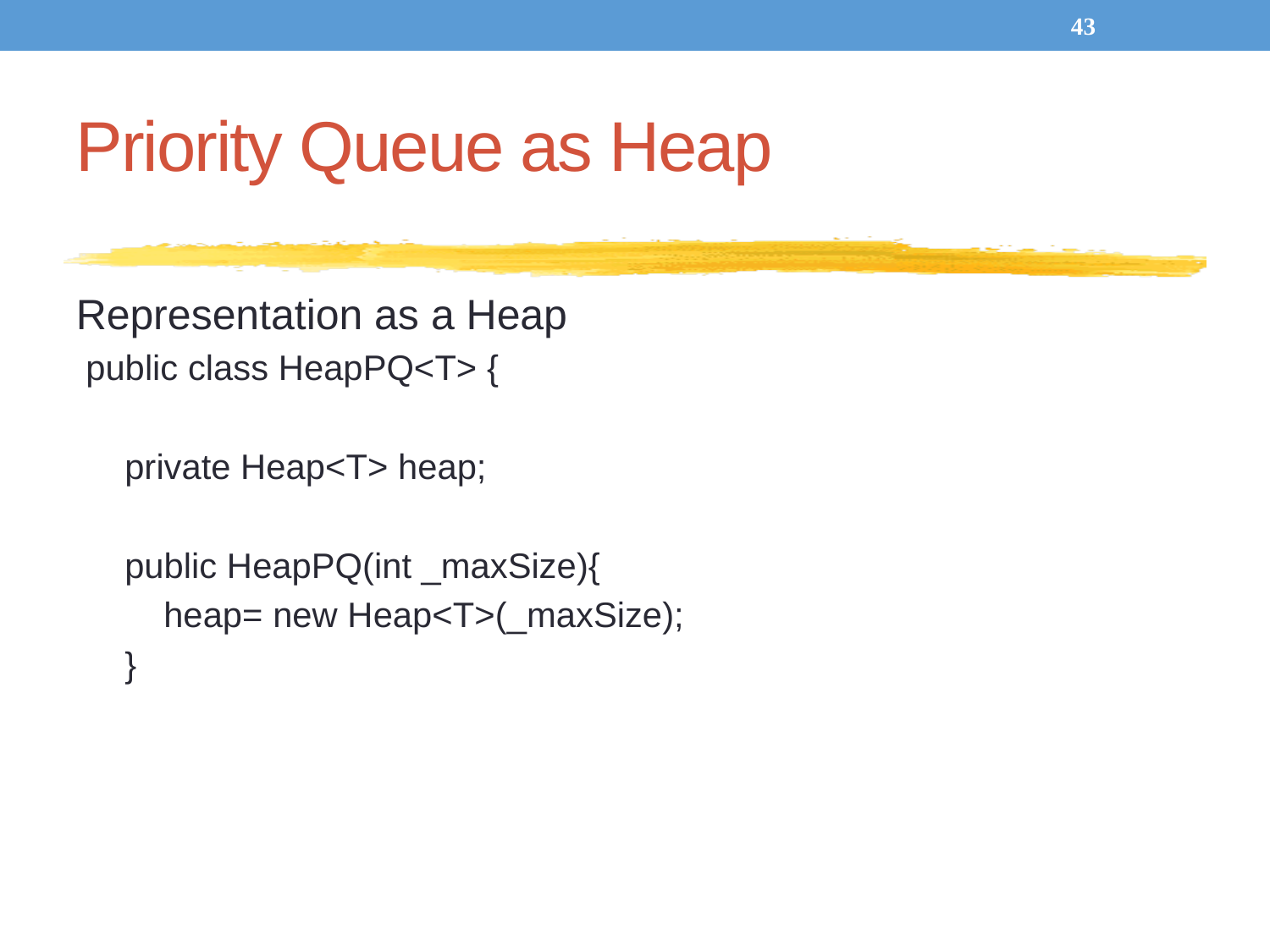

43
Priority Queue as Heap

Representation as a Heap
 public class HeapPQ<T> {

     private Heap<T> heap;

     public HeapPQ(int _maxSize){
         heap= new Heap<T>(_maxSize);
     }